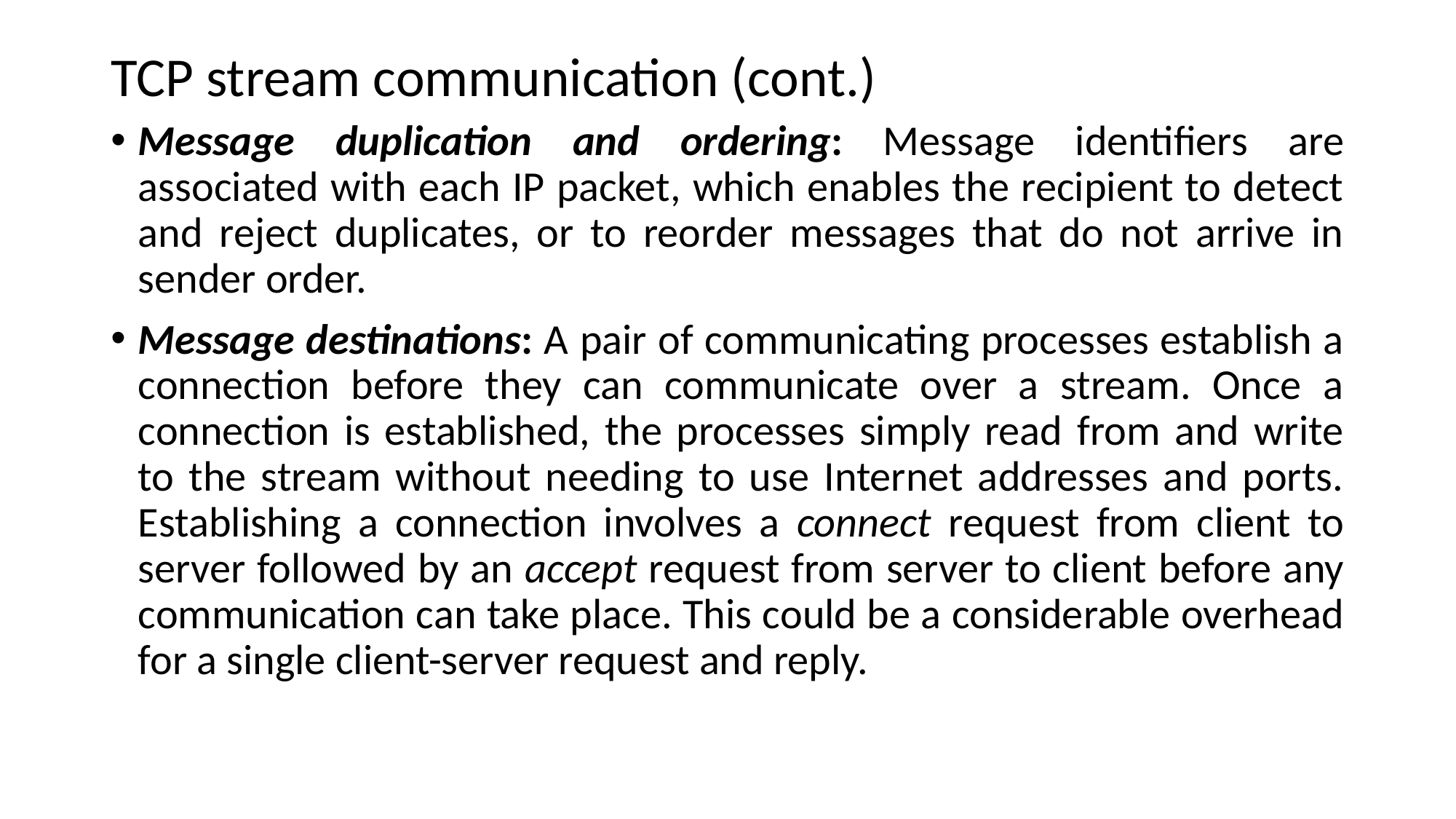

# TCP stream communication (cont.)
Message duplication and ordering: Message identifiers are associated with each IP packet, which enables the recipient to detect and reject duplicates, or to reorder messages that do not arrive in sender order.
Message destinations: A pair of communicating processes establish a connection before they can communicate over a stream. Once a connection is established, the processes simply read from and write to the stream without needing to use Internet addresses and ports. Establishing a connection involves a connect request from client to server followed by an accept request from server to client before any communication can take place. This could be a considerable overhead for a single client-server request and reply.